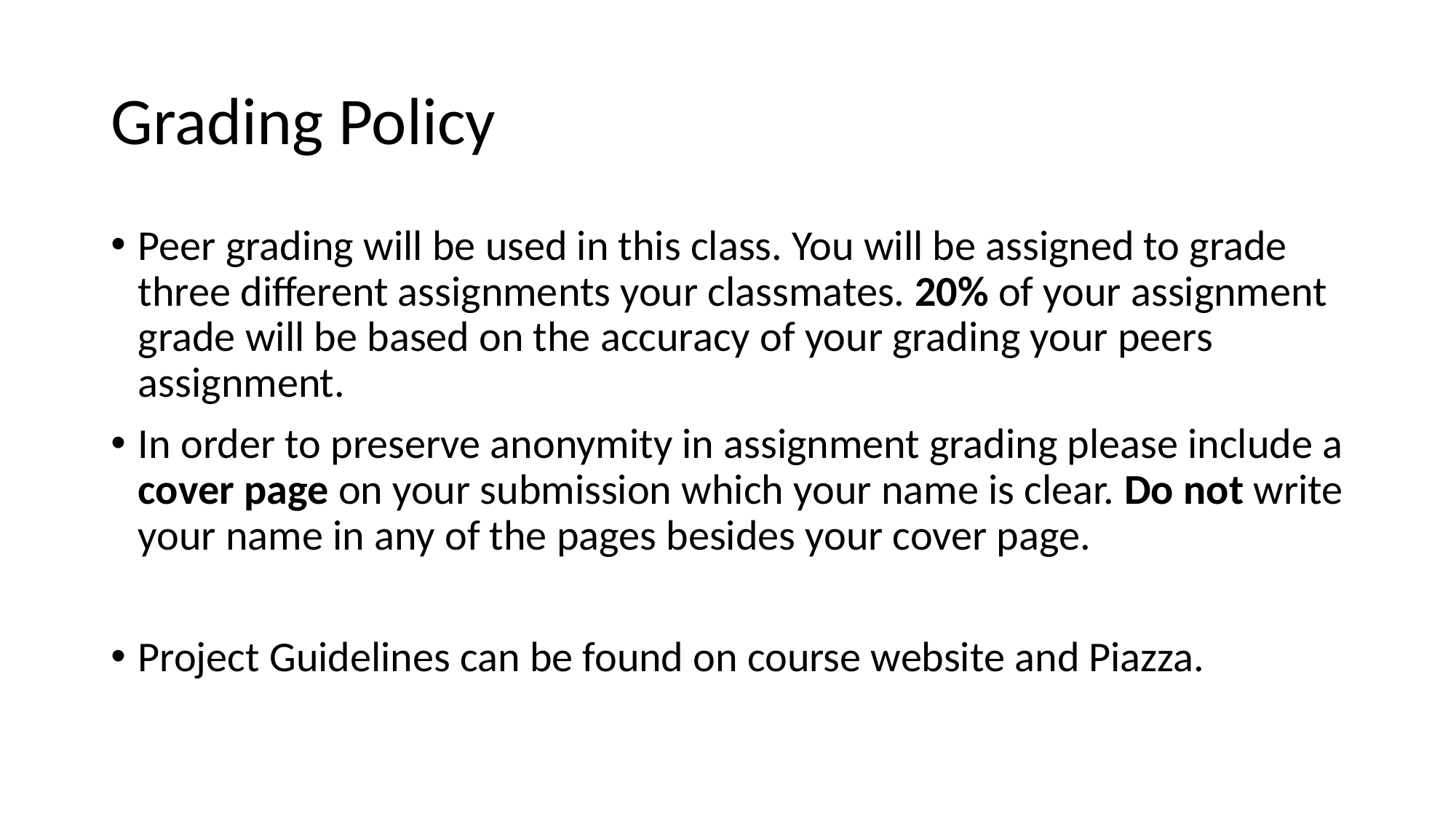

# Grading Policy
Peer grading will be used in this class. You will be assigned to grade three different assignments your classmates. 20% of your assignment grade will be based on the accuracy of your grading your peers assignment.
In order to preserve anonymity in assignment grading please include a cover page on your submission which your name is clear. Do not write your name in any of the pages besides your cover page.

Project Guidelines can be found on course website and Piazza.